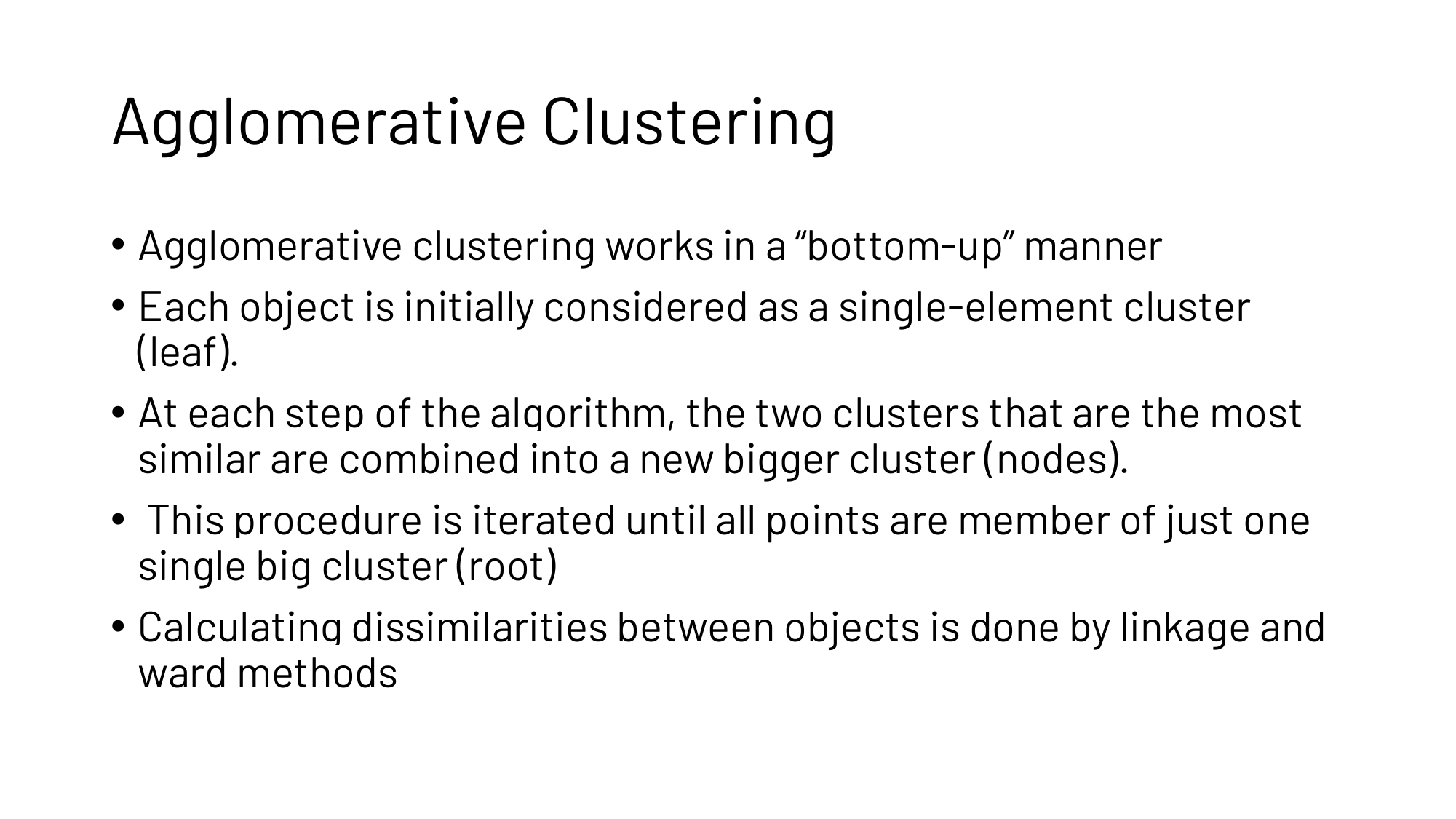

# Agglomerative Clustering
Agglomerative clustering works in a “bottom-up” manner
Each object is initially considered as a single-element cluster (leaf).
At each step of the algorithm, the two clusters that are the most similar are combined into a new bigger cluster (nodes).
 This procedure is iterated until all points are member of just one single big cluster (root)
Calculating dissimilarities between objects is done by linkage and ward methods